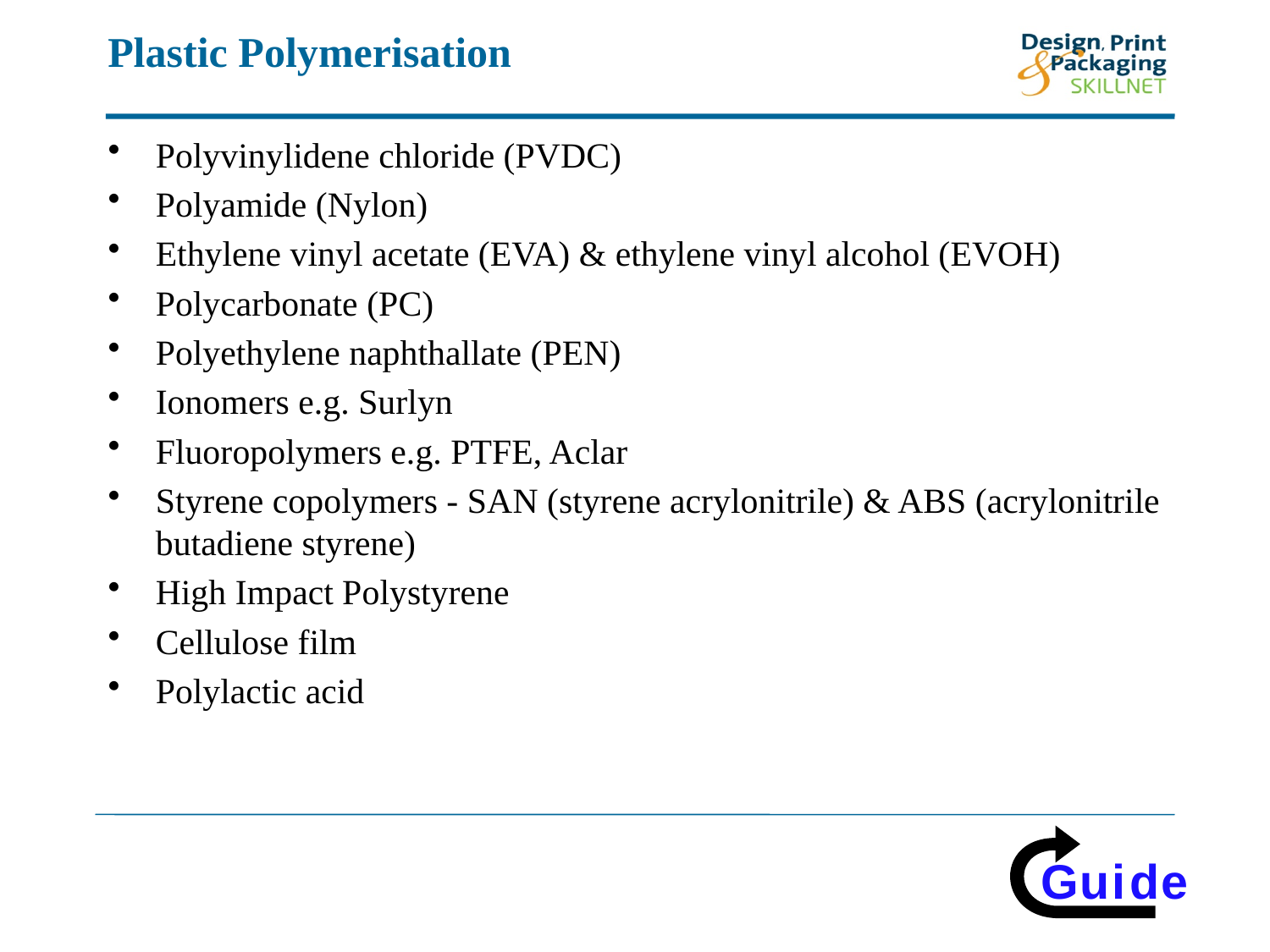

Polyvinylidene chloride (PVDC)
Polyamide (Nylon)
Ethylene vinyl acetate (EVA) & ethylene vinyl alcohol (EVOH)
Polycarbonate (PC)
Polyethylene naphthallate (PEN)
Ionomers e.g. Surlyn
Fluoropolymers e.g. PTFE, Aclar
Styrene copolymers - SAN (styrene acrylonitrile) & ABS (acrylonitrile butadiene styrene)
High Impact Polystyrene
Cellulose film
Polylactic acid